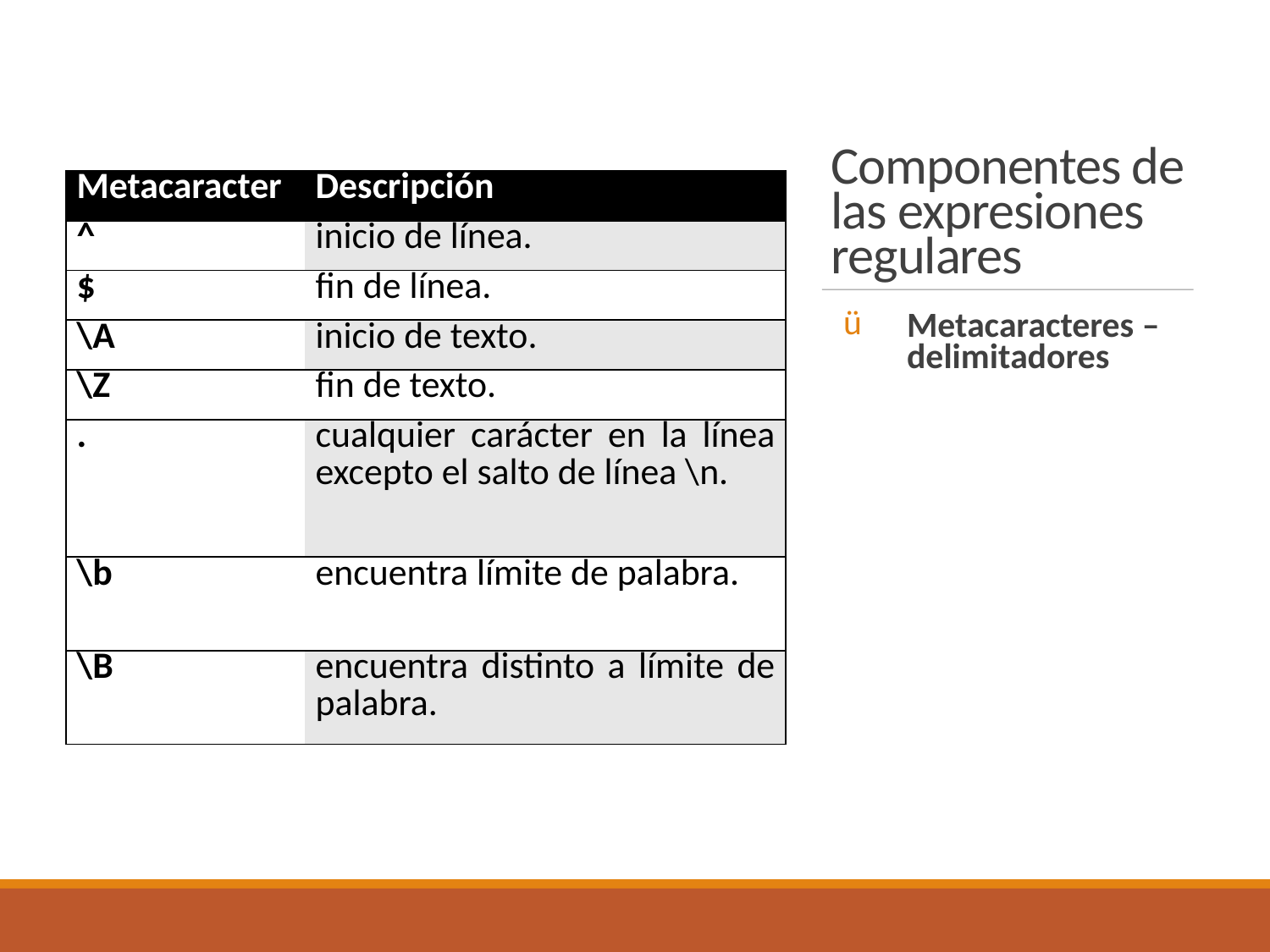

# Componentes de las expresiones regulares
| Metacaracter | Descripción |
| --- | --- |
| ^ | inicio de línea. |
| $ | fin de línea. |
| \A | inicio de texto. |
| \Z | fin de texto. |
| . | cualquier carácter en la línea excepto el salto de línea \n. |
| \b | encuentra límite de palabra. |
| \B | encuentra distinto a límite de palabra. |
Metacaracteres – delimitadores